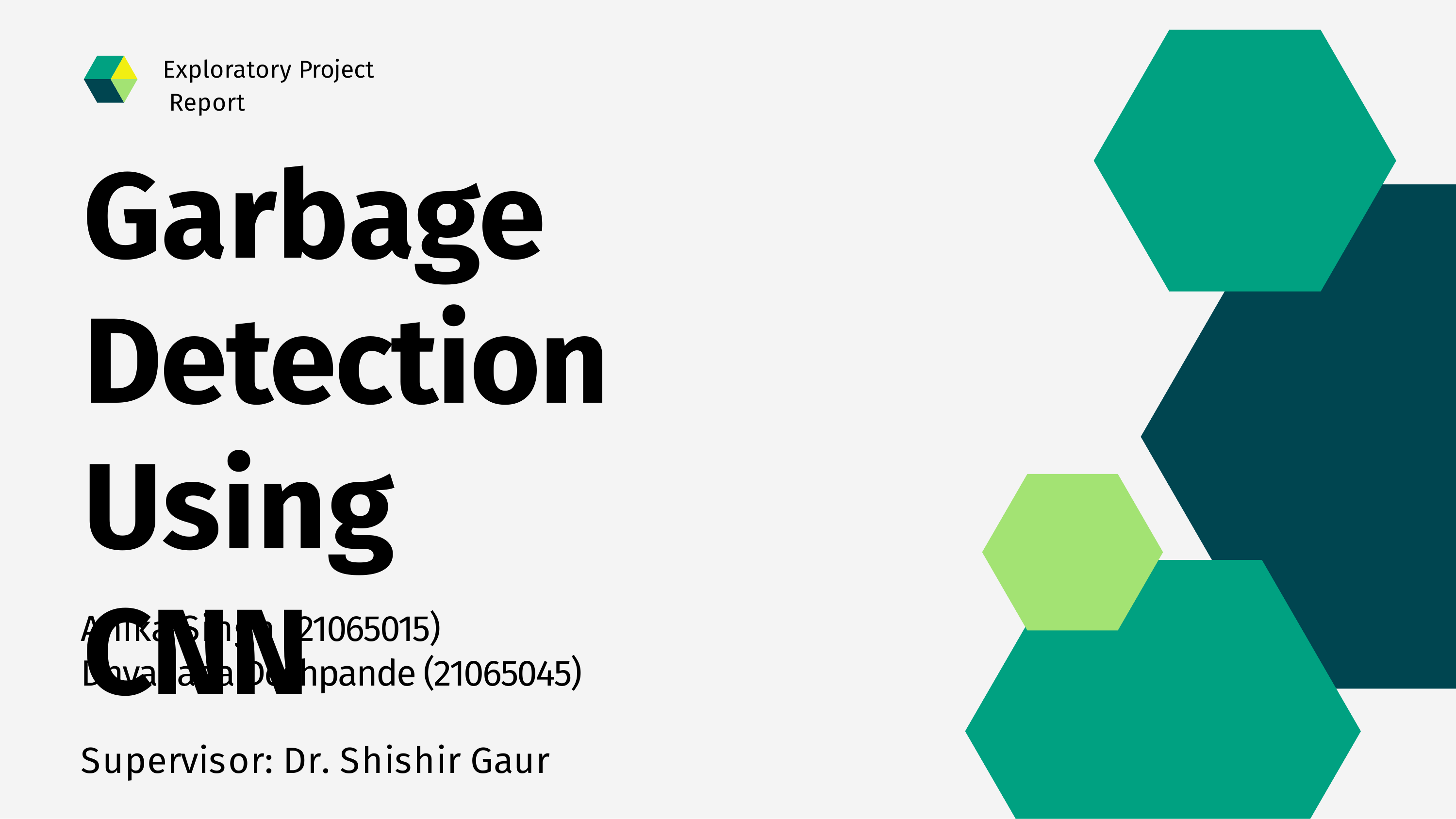

Exploratory Project  Report

# Garbage  Detection  Using CNN
Anika Singh (21065015)
Dnyanada Deshpande (21065045)

Supervisor: Dr. Shishir Gaur